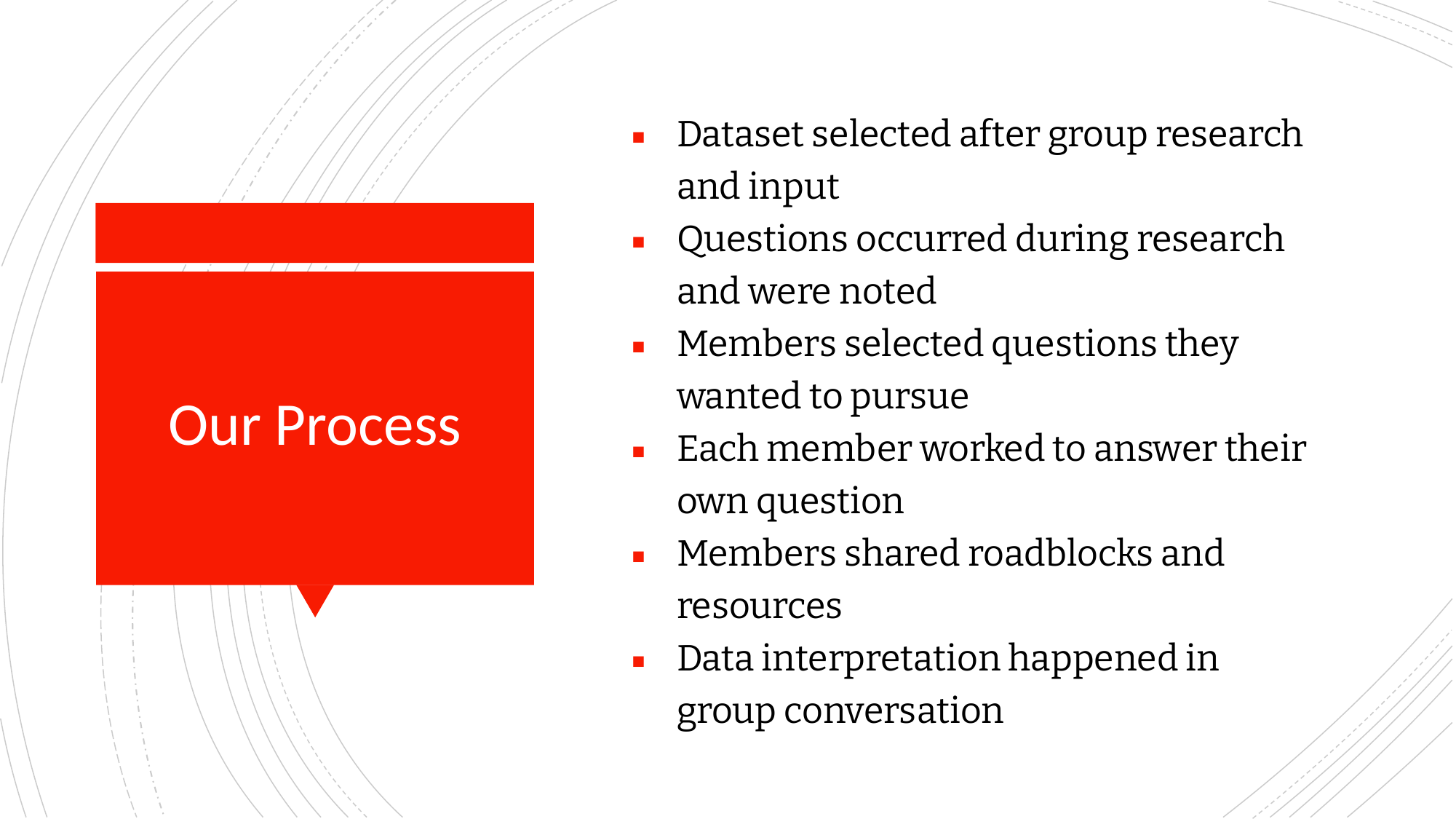

Dataset selected after group research and input
Questions occurred during research and were noted
Members selected questions they wanted to pursue
Each member worked to answer their own question
Members shared roadblocks and resources
Data interpretation happened in group conversation
# Our Process